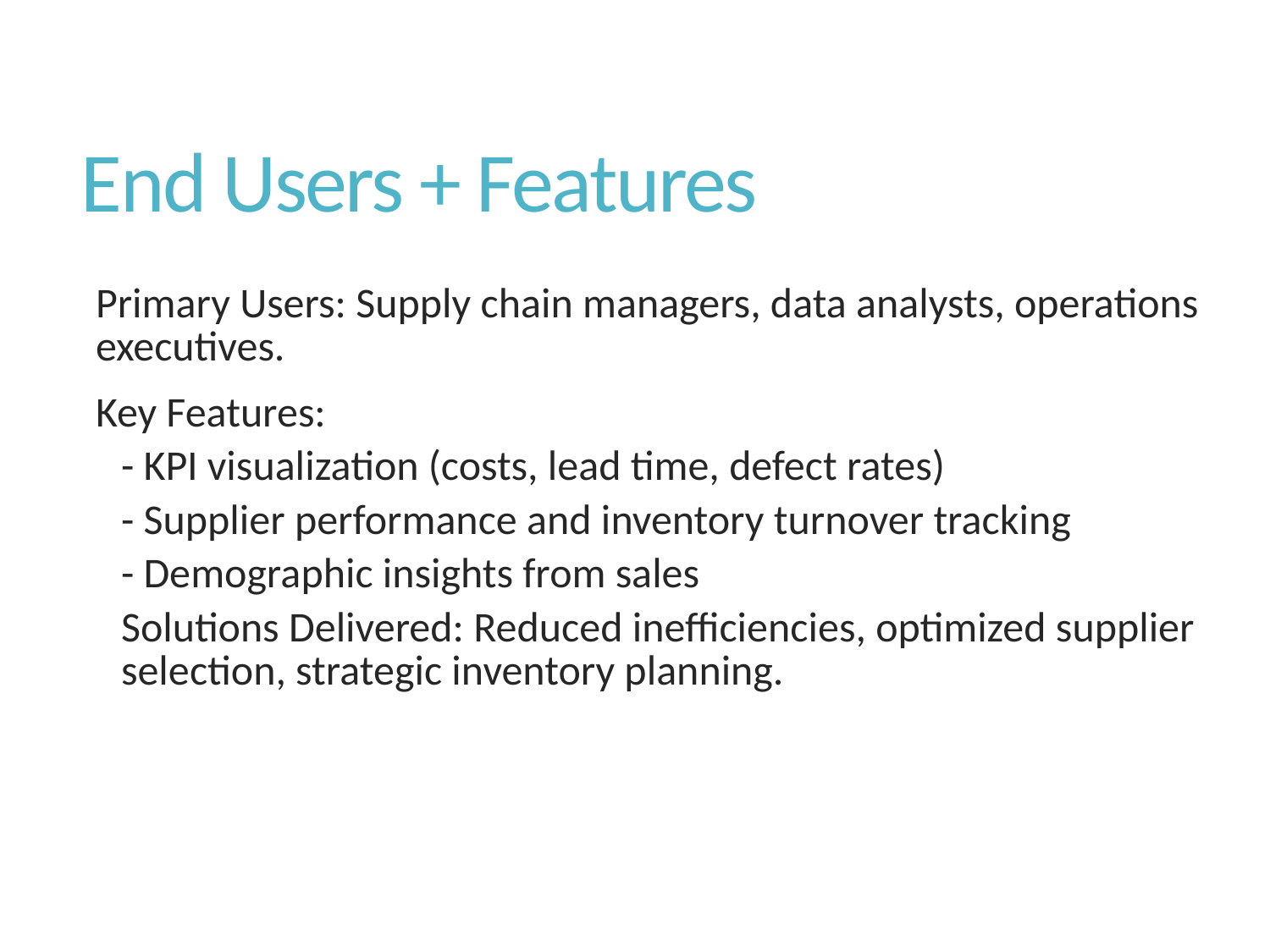

# End Users + Features
Primary Users: Supply chain managers, data analysts, operations executives.
Key Features:
- KPI visualization (costs, lead time, defect rates)
- Supplier performance and inventory turnover tracking
- Demographic insights from sales
Solutions Delivered: Reduced inefficiencies, optimized supplier selection, strategic inventory planning.